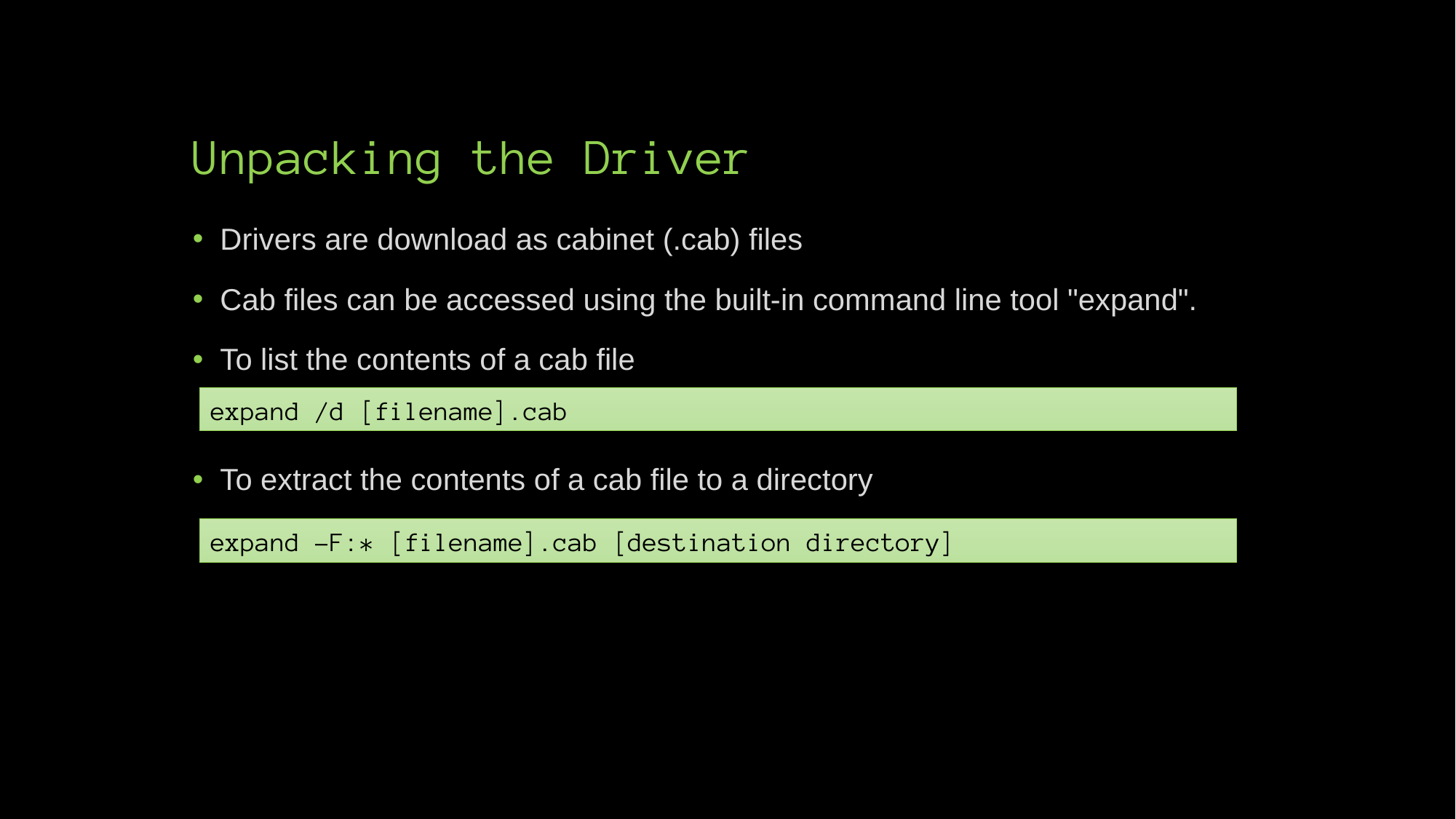

# Unpacking the Driver
Drivers are download as cabinet (.cab) files
Cab files can be accessed using the built-in command line tool "expand".
To list the contents of a cab file

To extract the contents of a cab file to a directory

expand /d [filename].cab
expand -F:* [filename].cab [destination directory]